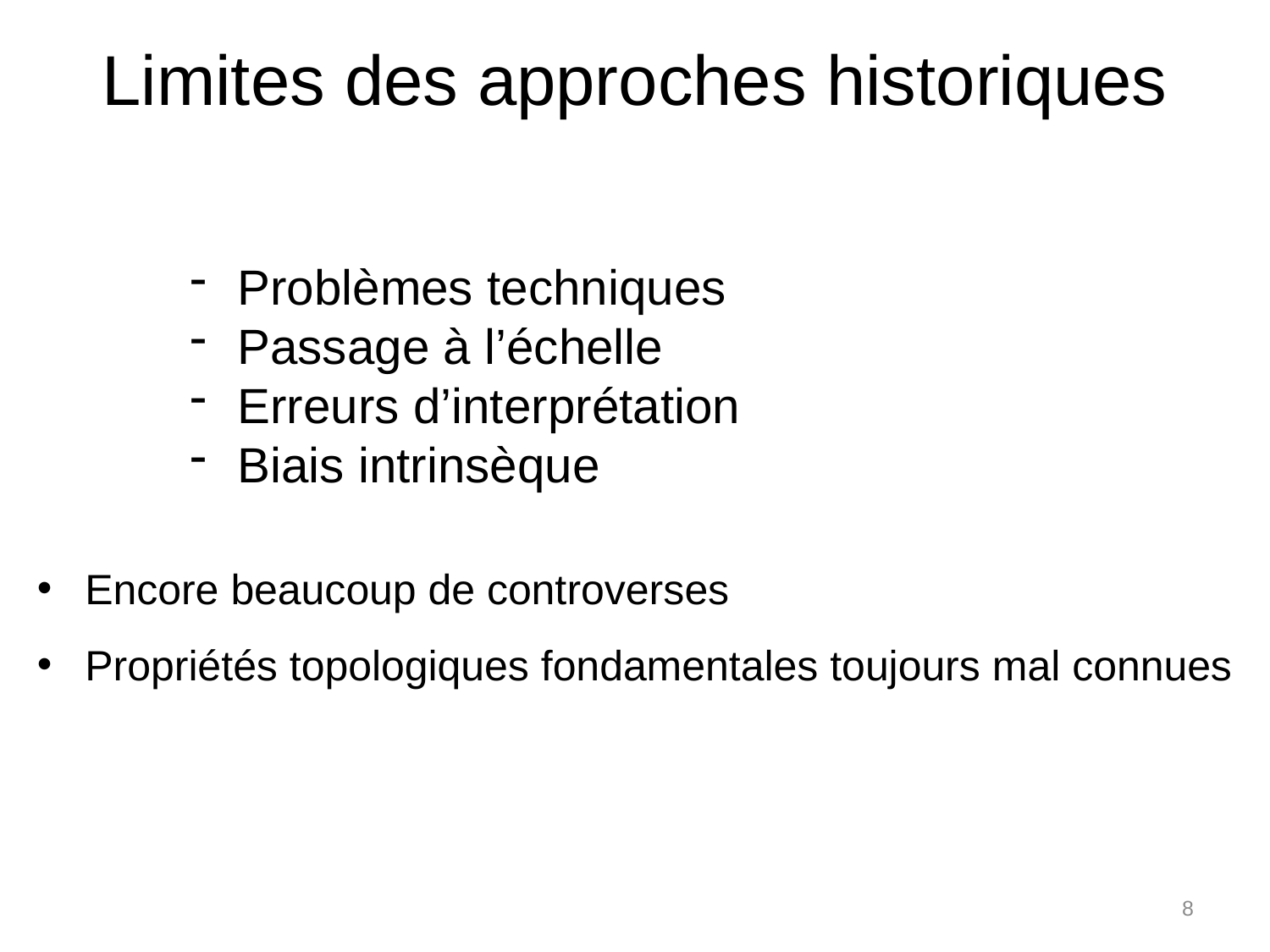

# Limites des approches historiques
Problèmes techniques
Passage à l’échelle
Erreurs d’interprétation
Biais intrinsèque
Encore beaucoup de controverses

Propriétés topologiques fondamentales toujours mal connues
8